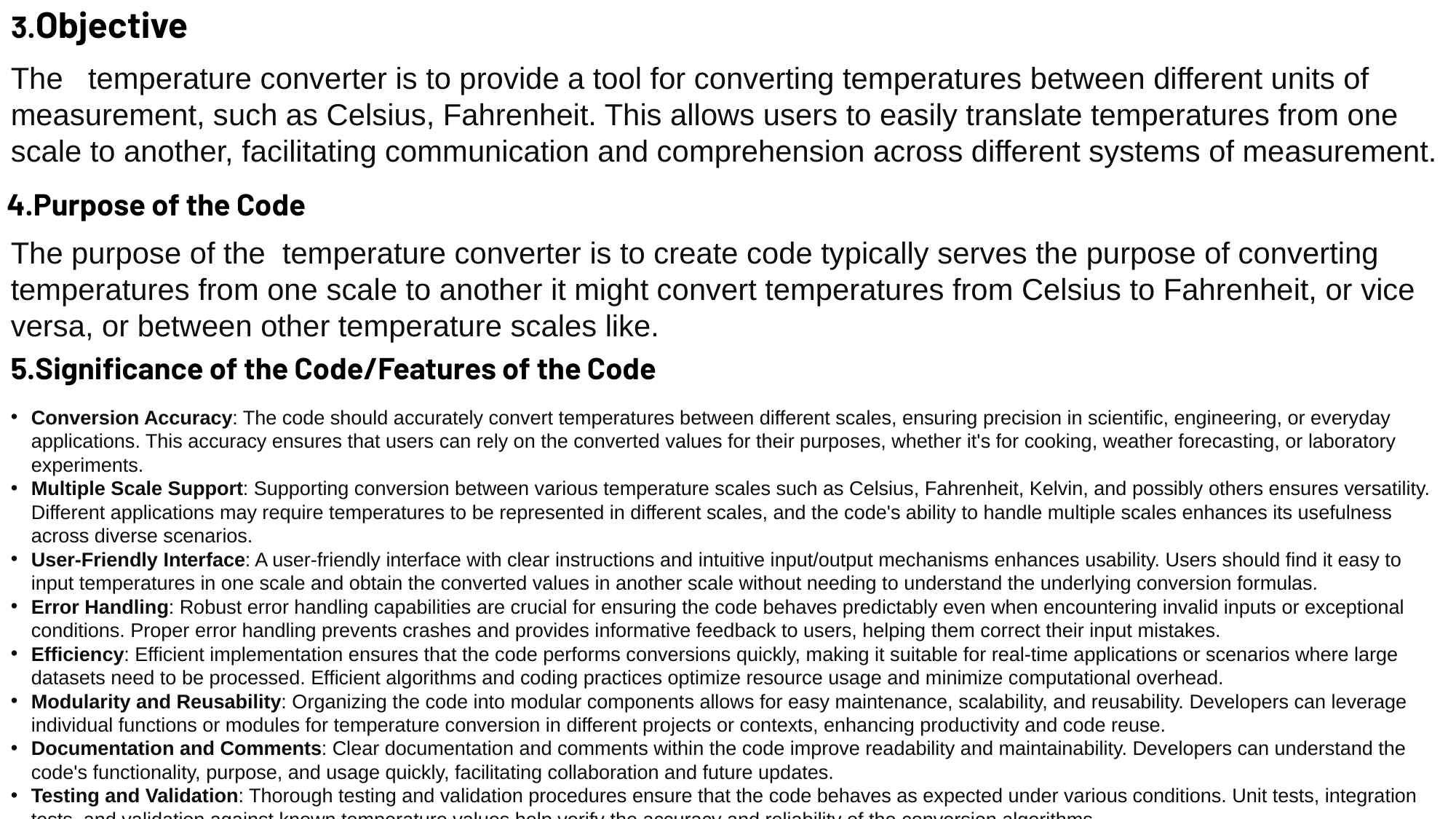

# 3.Objective
The   temperature converter is to provide a tool for converting temperatures between different units of measurement, such as Celsius, Fahrenheit. This allows users to easily translate temperatures from one scale to another, facilitating communication and comprehension across different systems of measurement.
4.Purpose of the Code
The purpose of the  temperature converter is to create code typically serves the purpose of converting temperatures from one scale to another it might convert temperatures from Celsius to Fahrenheit, or vice versa, or between other temperature scales like.
5.Significance of the Code/Features of the Code
Conversion Accuracy: The code should accurately convert temperatures between different scales, ensuring precision in scientific, engineering, or everyday applications. This accuracy ensures that users can rely on the converted values for their purposes, whether it's for cooking, weather forecasting, or laboratory experiments.
Multiple Scale Support: Supporting conversion between various temperature scales such as Celsius, Fahrenheit, Kelvin, and possibly others ensures versatility. Different applications may require temperatures to be represented in different scales, and the code's ability to handle multiple scales enhances its usefulness across diverse scenarios.
User-Friendly Interface: A user-friendly interface with clear instructions and intuitive input/output mechanisms enhances usability. Users should find it easy to input temperatures in one scale and obtain the converted values in another scale without needing to understand the underlying conversion formulas.
Error Handling: Robust error handling capabilities are crucial for ensuring the code behaves predictably even when encountering invalid inputs or exceptional conditions. Proper error handling prevents crashes and provides informative feedback to users, helping them correct their input mistakes.
Efficiency: Efficient implementation ensures that the code performs conversions quickly, making it suitable for real-time applications or scenarios where large datasets need to be processed. Efficient algorithms and coding practices optimize resource usage and minimize computational overhead.
Modularity and Reusability: Organizing the code into modular components allows for easy maintenance, scalability, and reusability. Developers can leverage individual functions or modules for temperature conversion in different projects or contexts, enhancing productivity and code reuse.
Documentation and Comments: Clear documentation and comments within the code improve readability and maintainability. Developers can understand the code's functionality, purpose, and usage quickly, facilitating collaboration and future updates.
Testing and Validation: Thorough testing and validation procedures ensure that the code behaves as expected under various conditions. Unit tests, integration tests, and validation against known temperature values help verify the accuracy and reliability of the conversion algorithms.